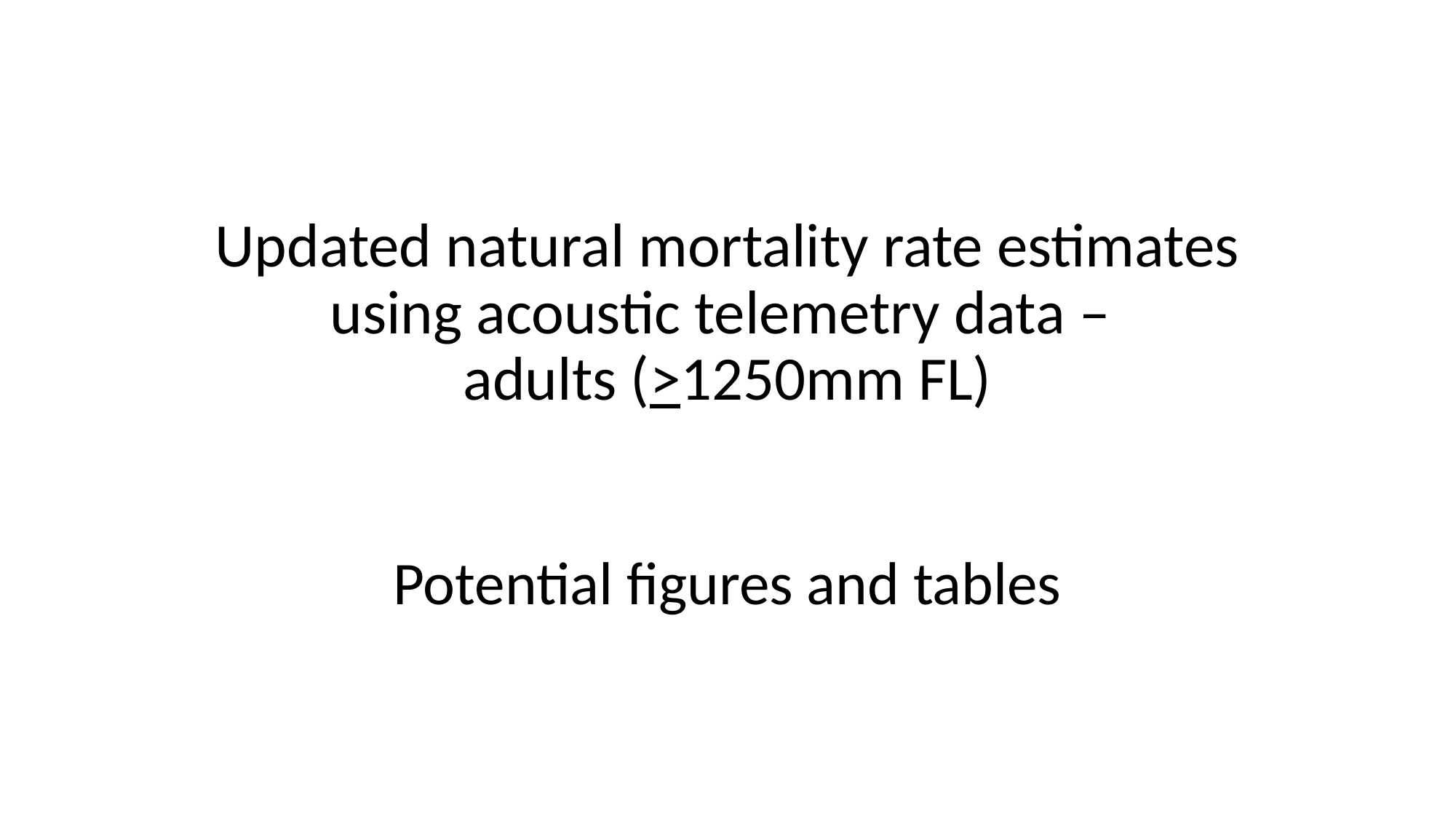

# Updated natural mortality rate estimates using acoustic telemetry data – adults (>1250mm FL)
Potential figures and tables